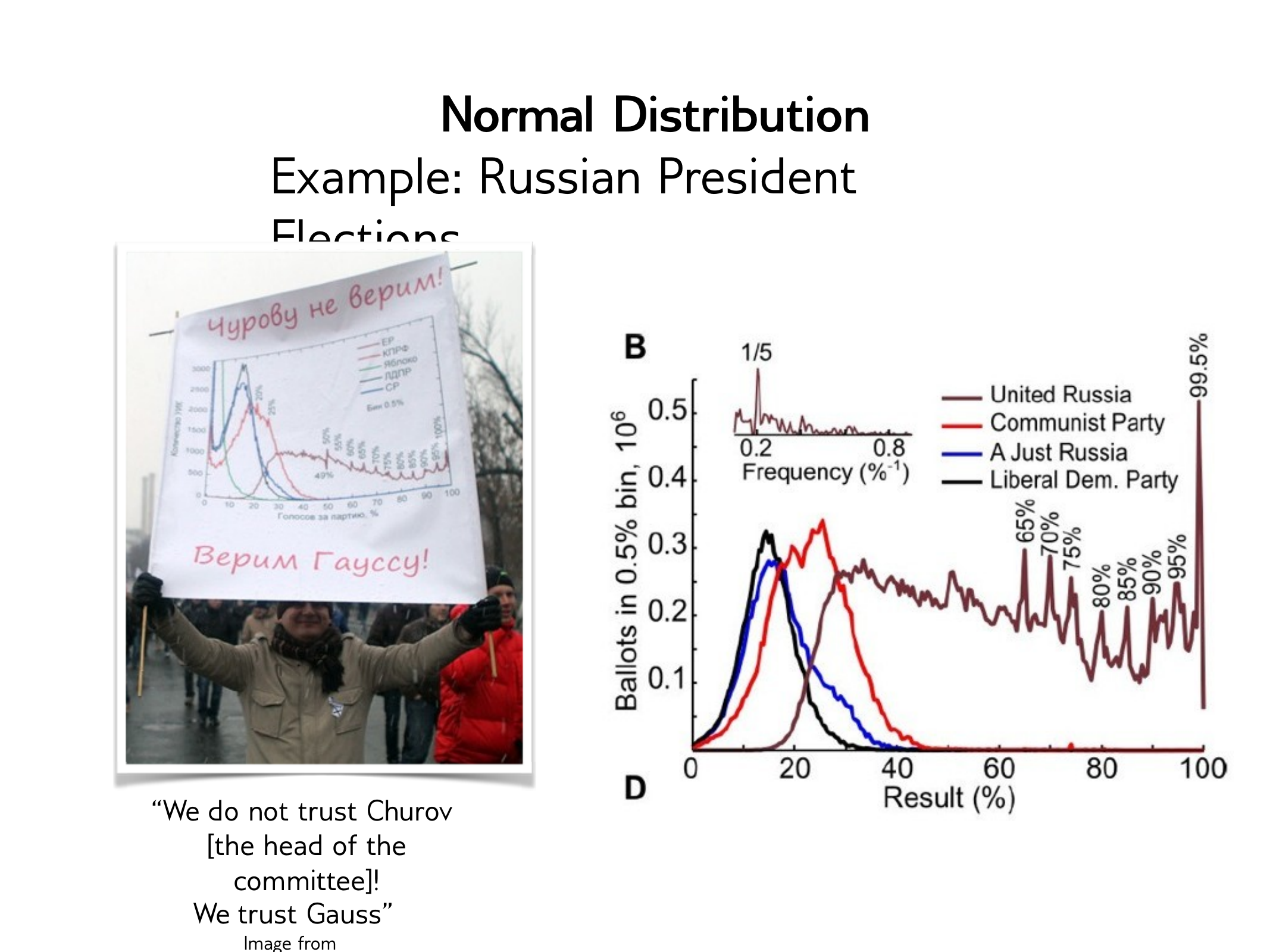

# Normal Distribution
Example: Russian President Elections

“We do not trust Churov  [the head of the committee]!
We trust Gauss”
Image from http://nl.livejournal.com/1082778.html